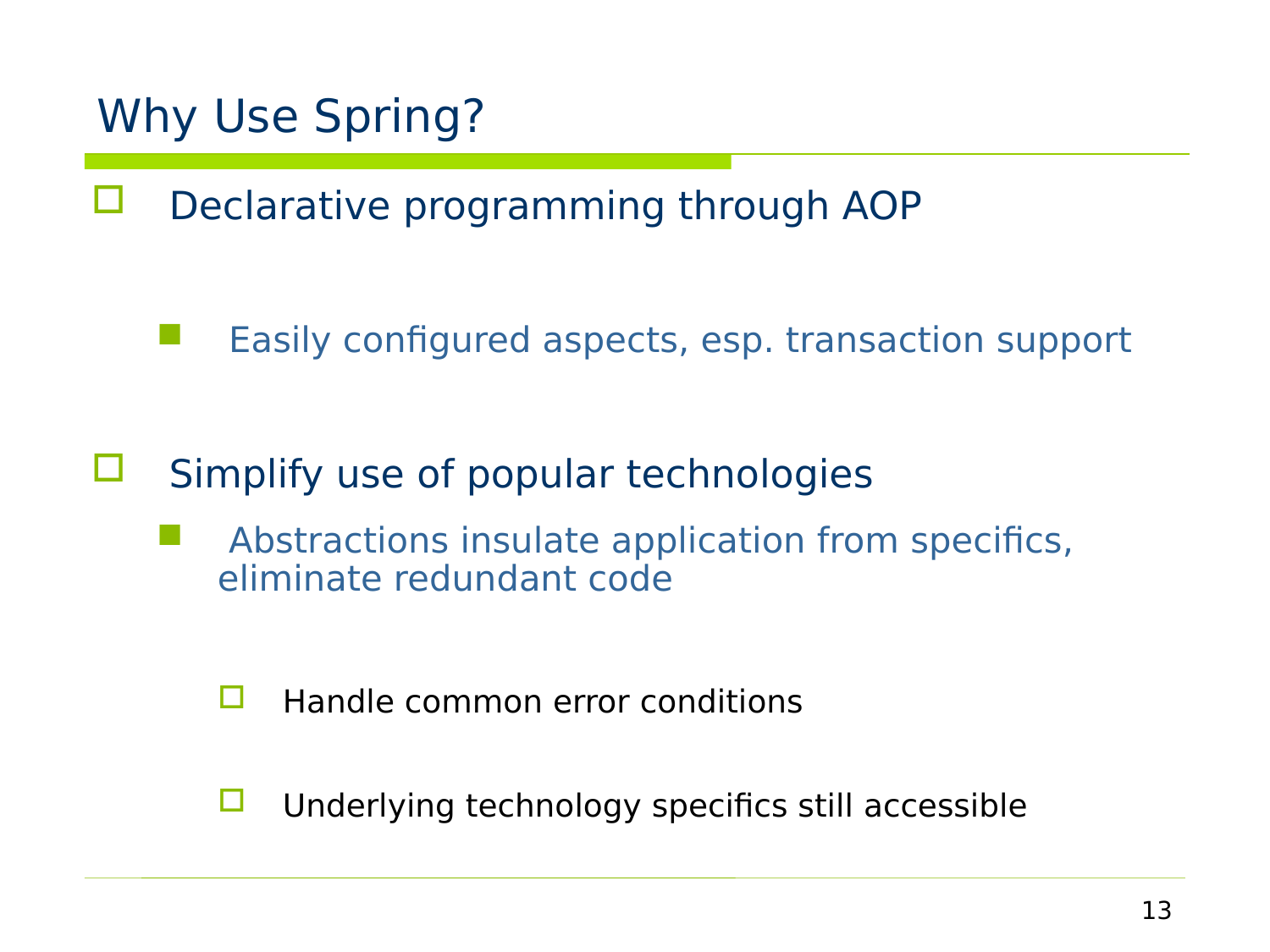

# Why Use Spring?
 Declarative programming through AOP

 Easily configured aspects, esp. transaction support

 Simplify use of popular technologies
 Abstractions insulate application from specifics, eliminate redundant code

 Handle common error conditions

 Underlying technology specifics still accessible
13